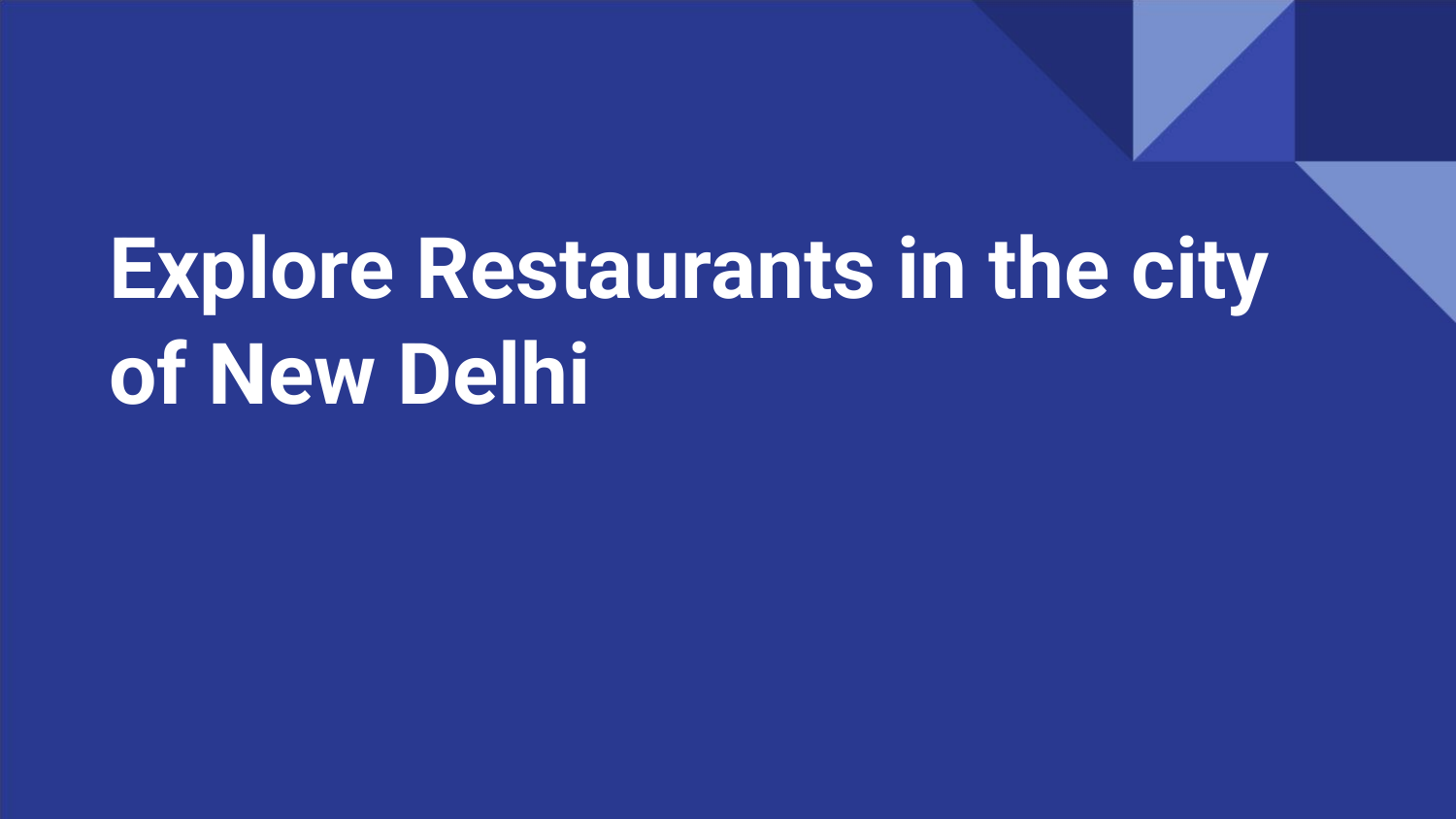

Explore Restaurants in the city of New Delhi